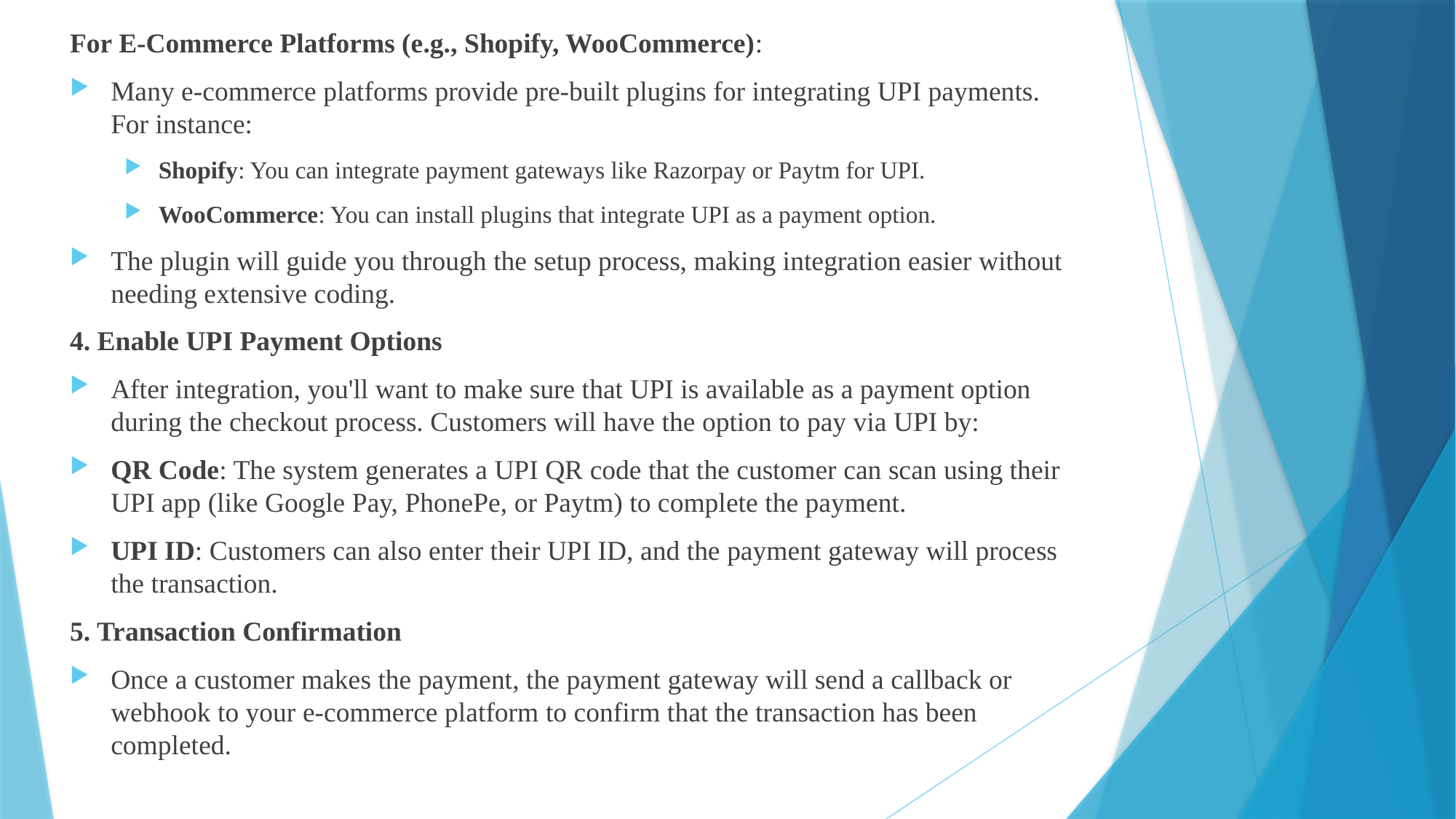

For E-Commerce Platforms (e.g., Shopify, WooCommerce):
Many e-commerce platforms provide pre-built plugins for integrating UPI payments. For instance:
Shopify: You can integrate payment gateways like Razorpay or Paytm for UPI.
WooCommerce: You can install plugins that integrate UPI as a payment option.
The plugin will guide you through the setup process, making integration easier without needing extensive coding.
4. Enable UPI Payment Options
After integration, you'll want to make sure that UPI is available as a payment option during the checkout process. Customers will have the option to pay via UPI by:
QR Code: The system generates a UPI QR code that the customer can scan using their UPI app (like Google Pay, PhonePe, or Paytm) to complete the payment.
UPI ID: Customers can also enter their UPI ID, and the payment gateway will process the transaction.
5. Transaction Confirmation
Once a customer makes the payment, the payment gateway will send a callback or webhook to your e-commerce platform to confirm that the transaction has been completed.